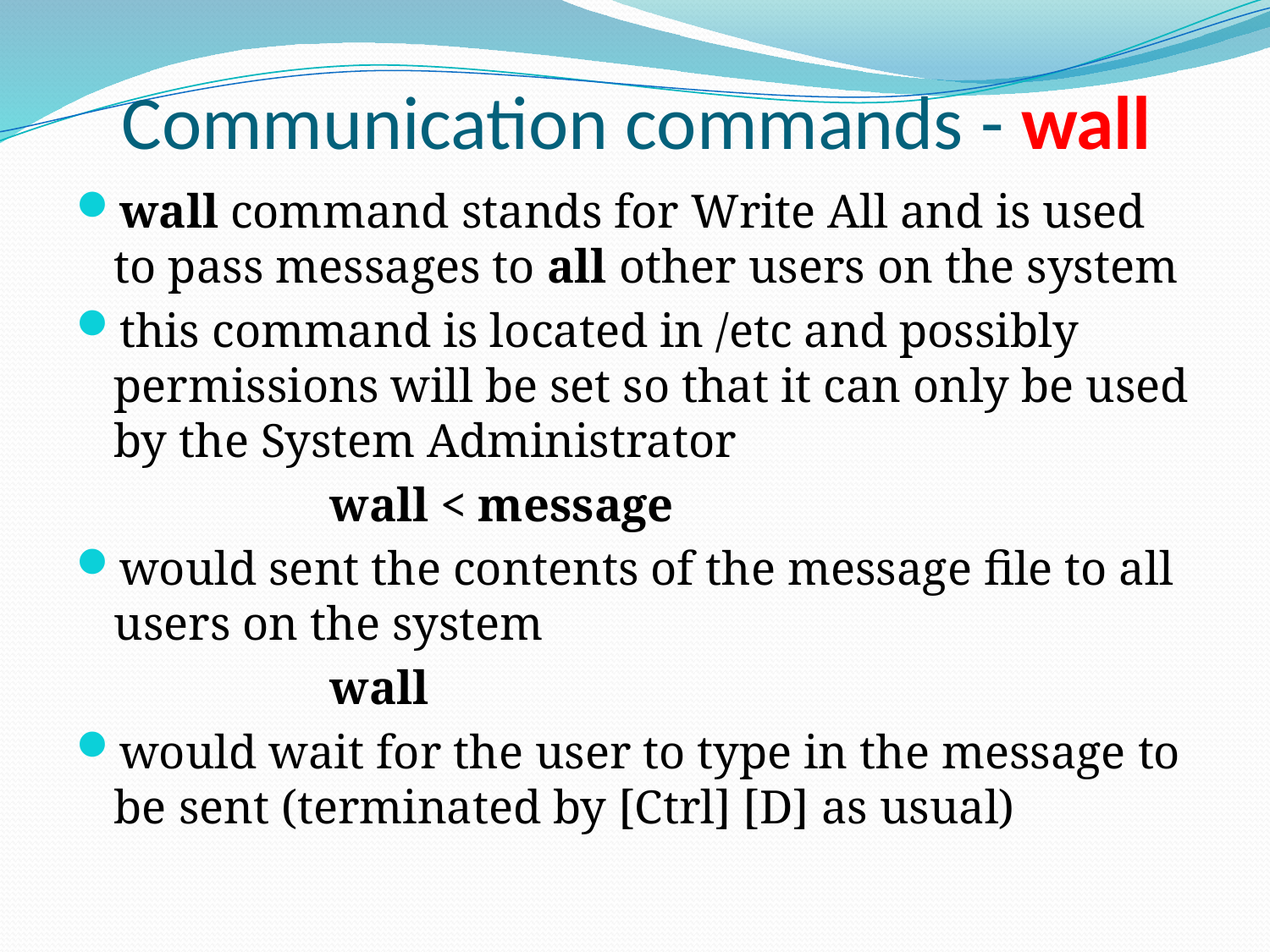

# Communication commands - wall
wall command stands for Write All and is used to pass messages to all other users on the system
this command is located in /etc and possibly permissions will be set so that it can only be used by the System Administrator
		wall < message
would sent the contents of the message file to all users on the system
		wall
would wait for the user to type in the message to be sent (terminated by [Ctrl] [D] as usual)